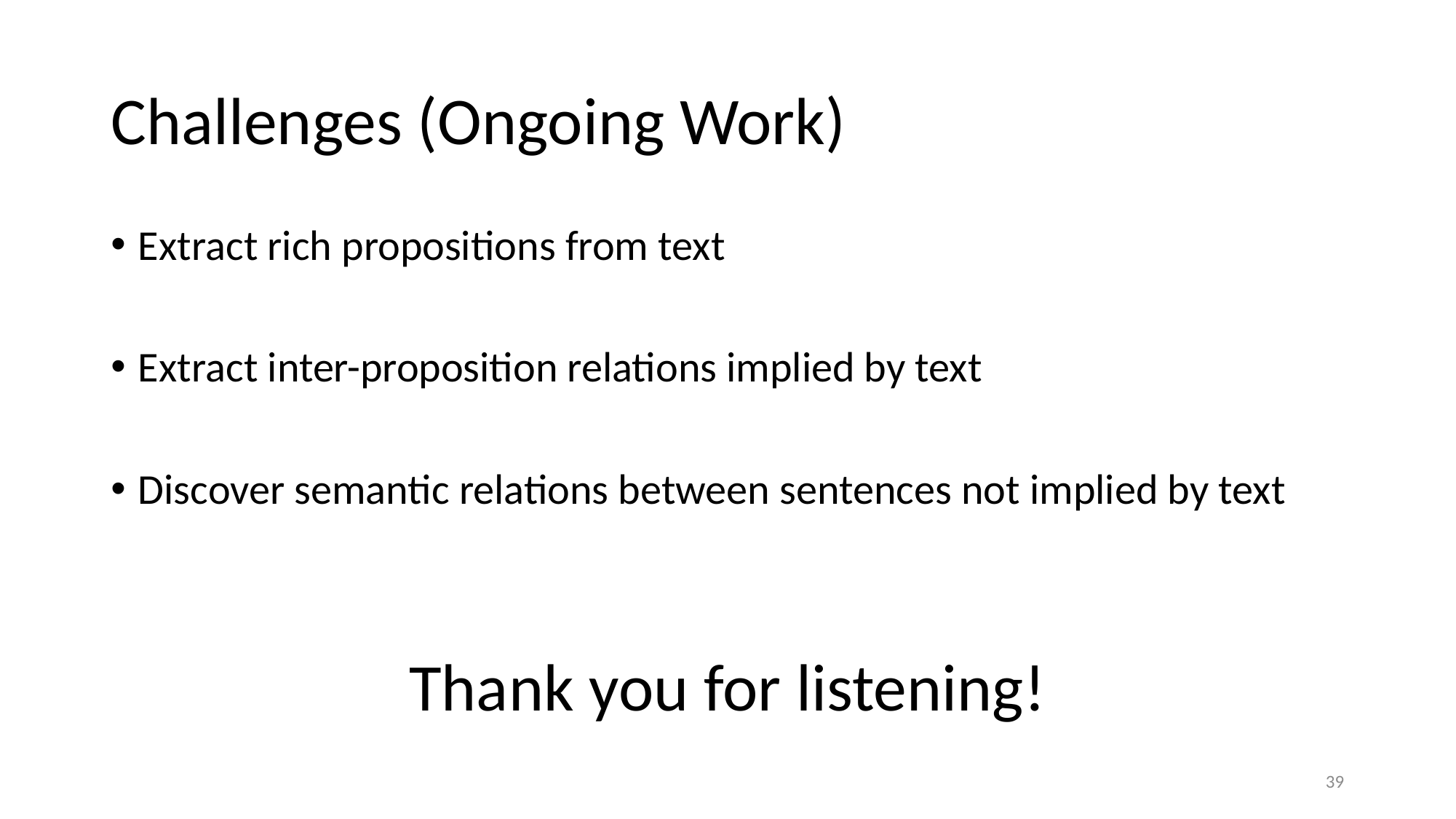

# Challenges (Ongoing Work)
Extract rich propositions from text

Extract inter-proposition relations implied by text

Discover semantic relations between sentences not implied by text
Thank you for listening!
39